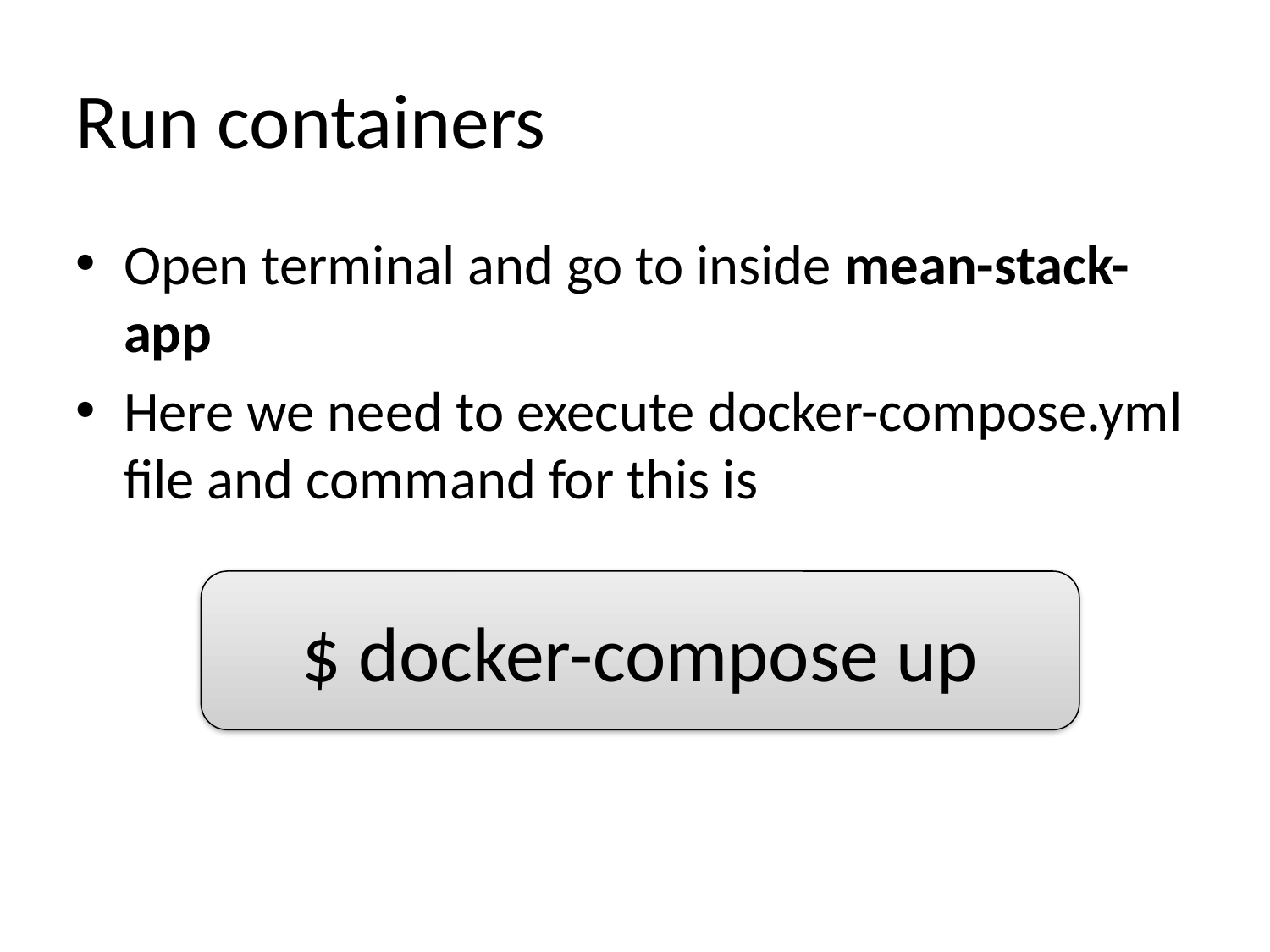

Run containers
Open terminal and go to inside mean-stack-app
Here we need to execute docker-compose.yml file and command for this is

$ docker-compose up